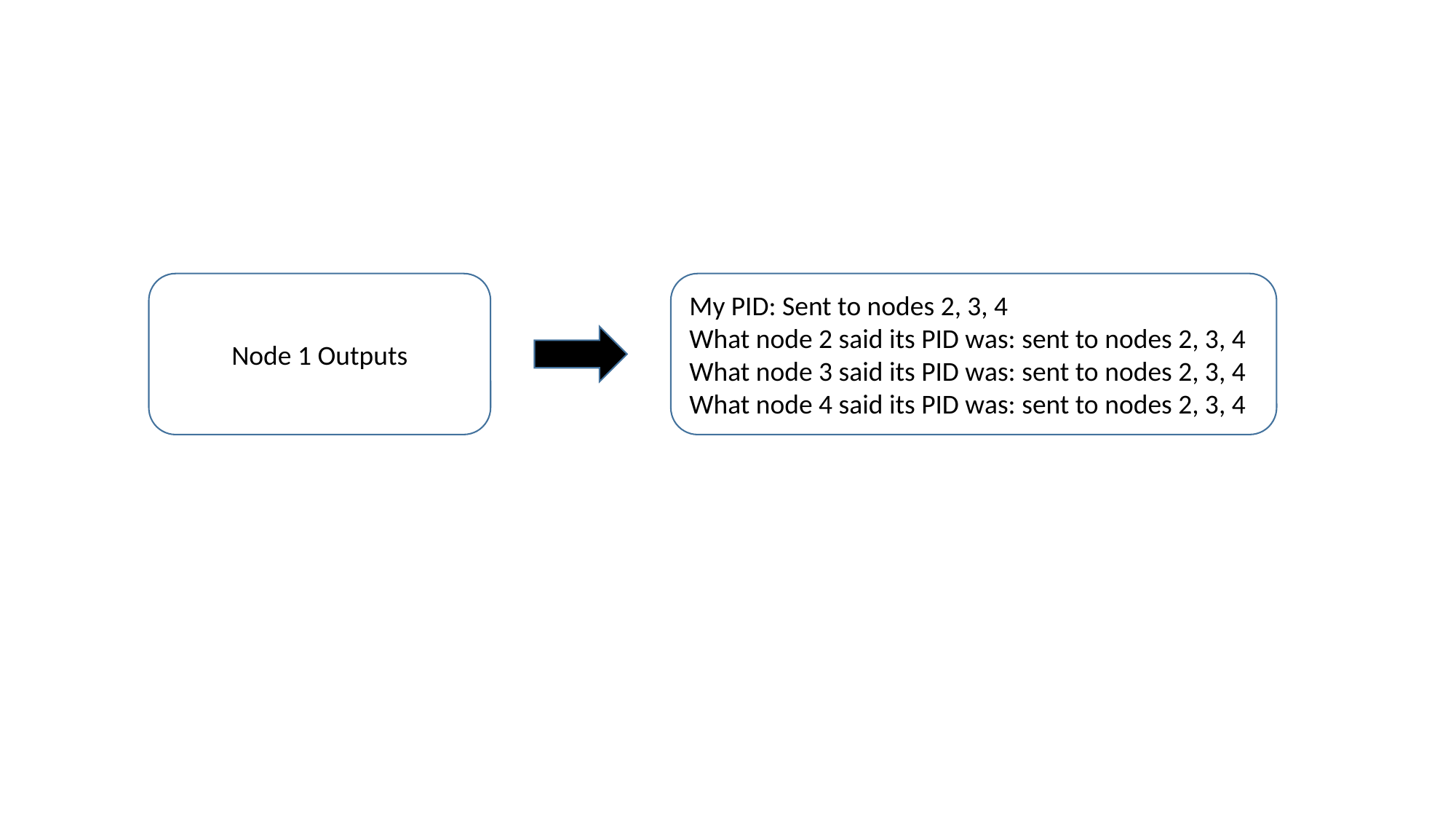

Node 1 Outputs
My PID: Sent to nodes 2, 3, 4
What node 2 said its PID was: sent to nodes 2, 3, 4
What node 3 said its PID was: sent to nodes 2, 3, 4
What node 4 said its PID was: sent to nodes 2, 3, 4